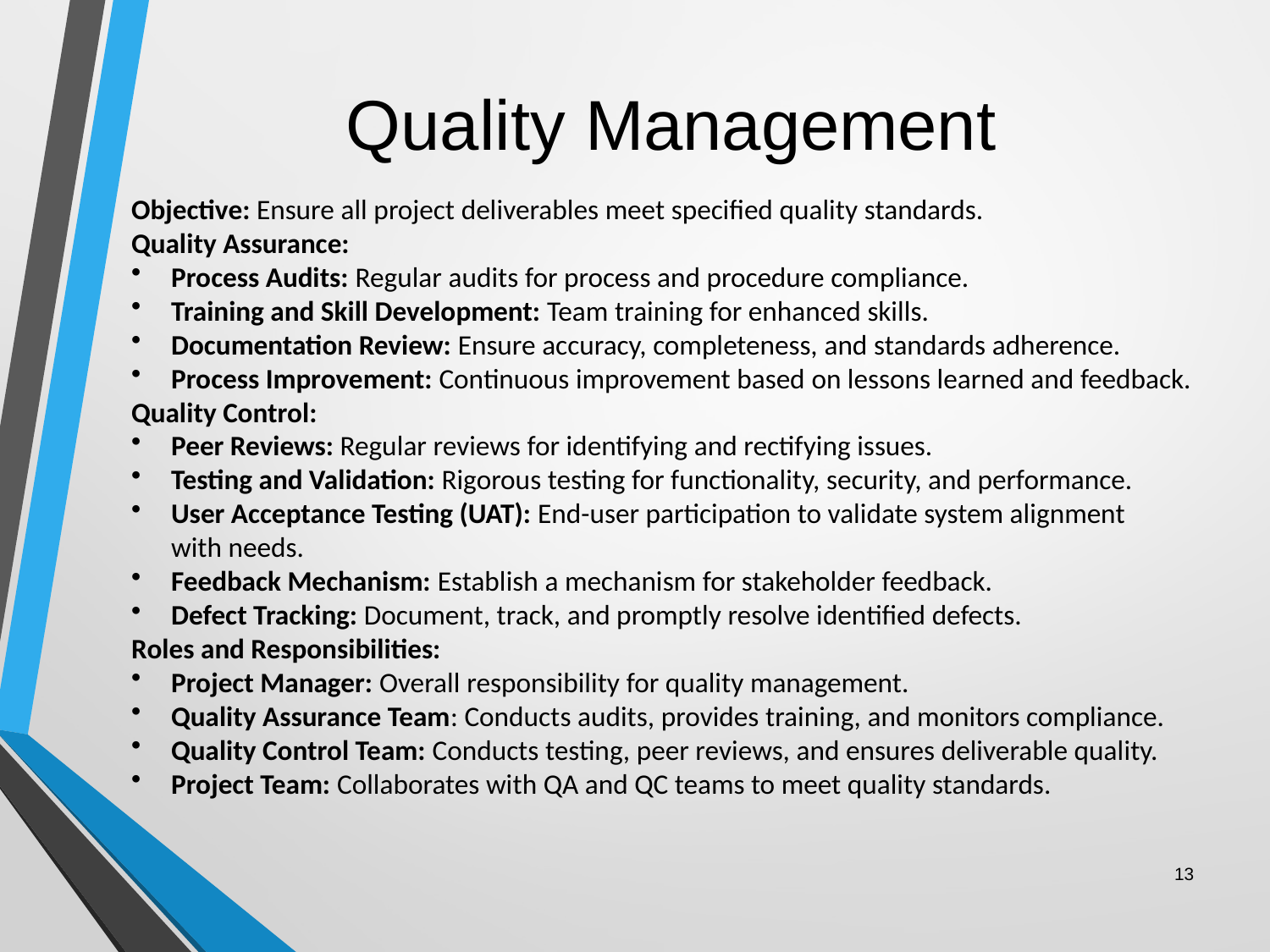

# Quality Management
Objective: Ensure all project deliverables meet specified quality standards.​
Quality Assurance:​
Process Audits: Regular audits for process and procedure compliance.​
Training and Skill Development: Team training for enhanced skills.​
Documentation Review: Ensure accuracy, completeness, and standards adherence.​
Process Improvement: Continuous improvement based on lessons learned and feedback.​
Quality Control:​
Peer Reviews: Regular reviews for identifying and rectifying issues.​
Testing and Validation: Rigorous testing for functionality, security, and performance.​
User Acceptance Testing (UAT): End-user participation to validate system alignment with needs.​
Feedback Mechanism: Establish a mechanism for stakeholder feedback.​
Defect Tracking: Document, track, and promptly resolve identified defects.​
Roles and Responsibilities:​
Project Manager: Overall responsibility for quality management.​
Quality Assurance Team: Conducts audits, provides training, and monitors compliance.​
Quality Control Team: Conducts testing, peer reviews, and ensures deliverable quality.​
Project Team: Collaborates with QA and QC teams to meet quality standards.​
​
13